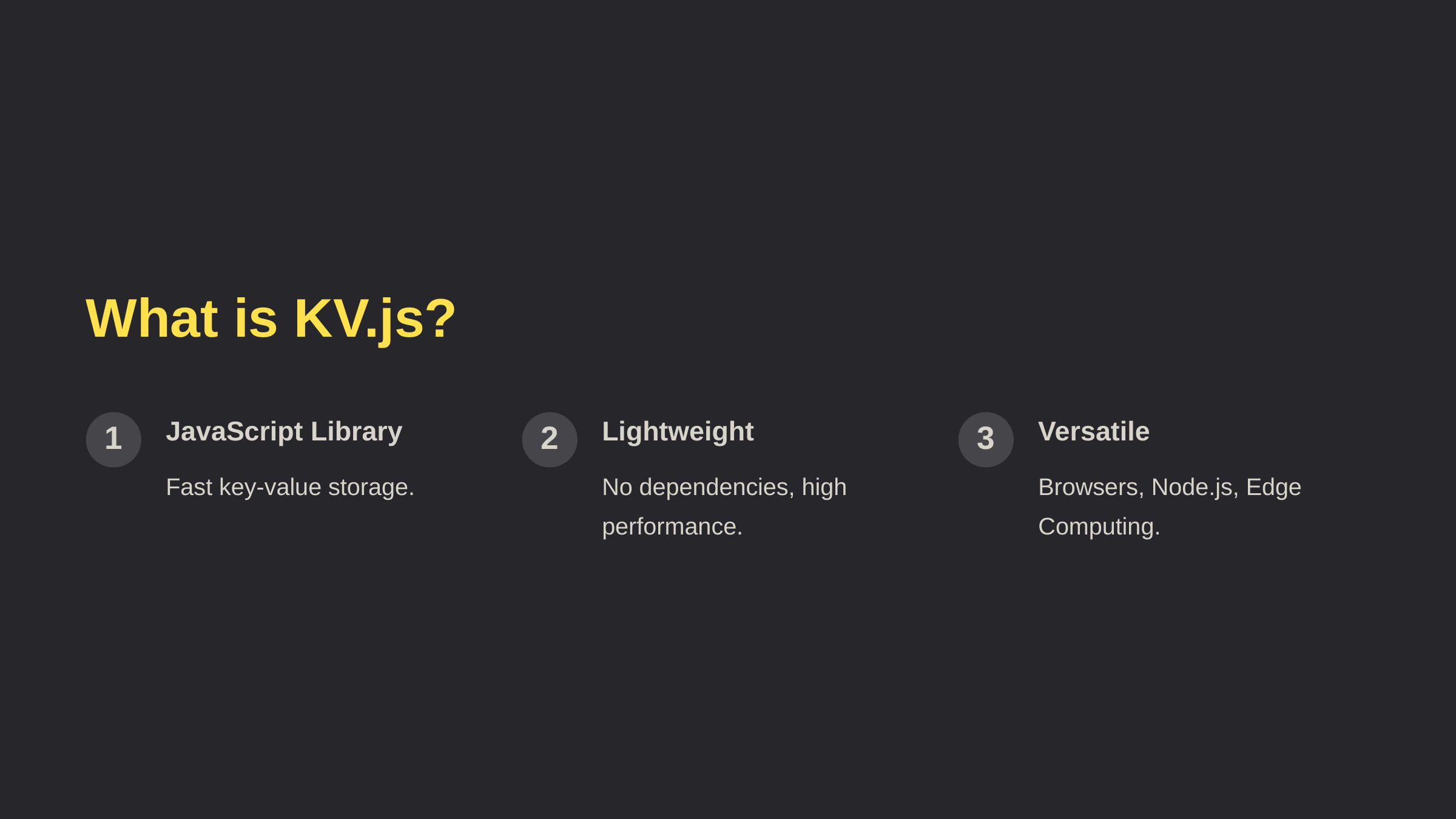

What is KV.js?

JavaScript Library

Lightweight

Versatile
1
2
3
Fast key-value storage.
No dependencies, high performance.
Browsers, Node.js, Edge Computing.